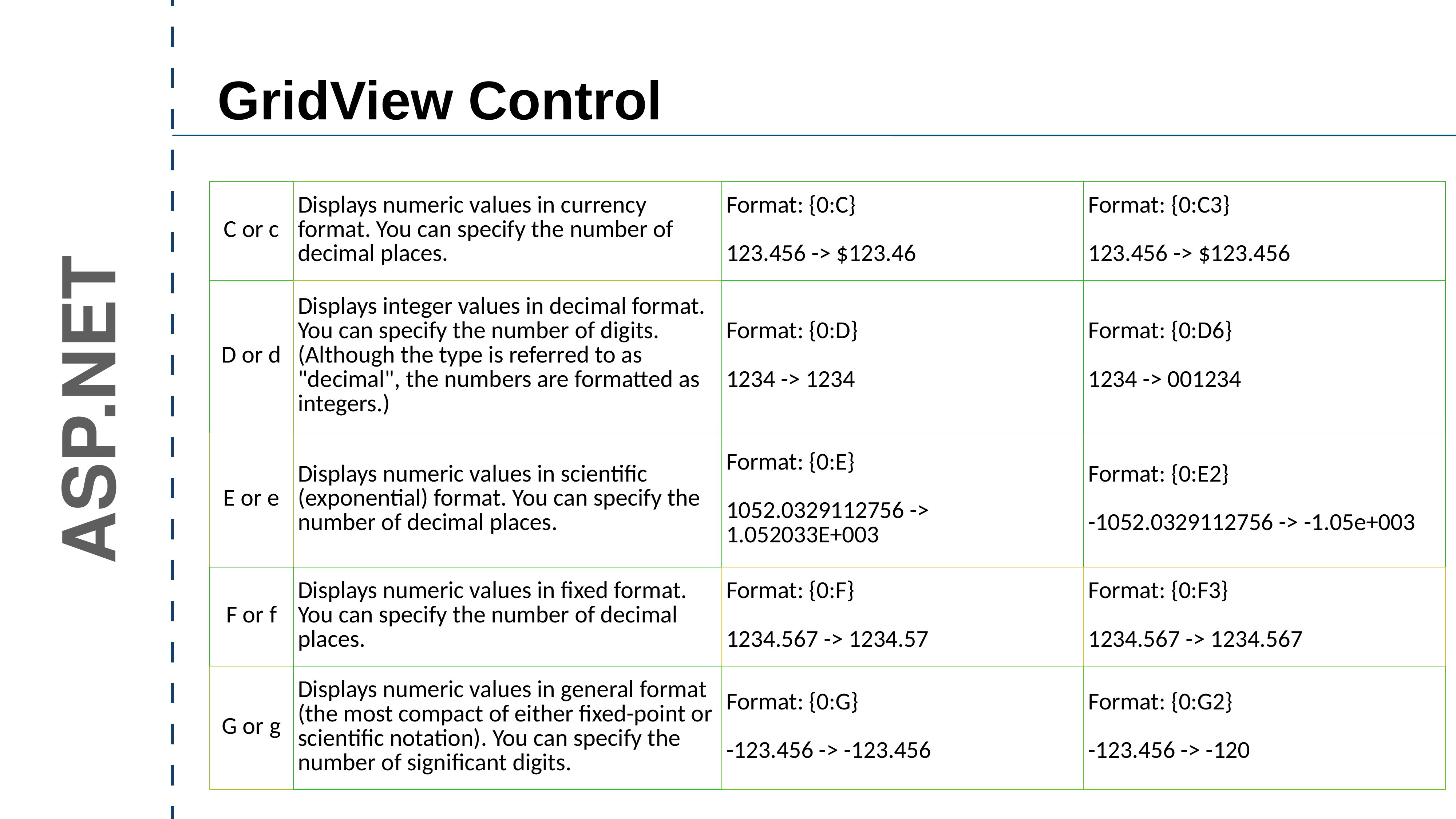

GridView Control

| C or c | Displays numeric values in currency format. You can specify the number of decimal places. | Format: {0:C} 123.456 -> $123.46 | Format: {0:C3} 123.456 -> $123.456 |
| --- | --- | --- | --- |
| D or d | Displays integer values in decimal format. You can specify the number of digits. (Although the type is referred to as "decimal", the numbers are formatted as integers.) | Format: {0:D} 1234 -> 1234 | Format: {0:D6} 1234 -> 001234 |
| E or e | Displays numeric values in scientific (exponential) format. You can specify the number of decimal places. | Format: {0:E} 1052.0329112756 -> 1.052033E+003 | Format: {0:E2} -1052.0329112756 -> -1.05e+003 |
| F or f | Displays numeric values in fixed format. You can specify the number of decimal places. | Format: {0:F} 1234.567 -> 1234.57 | Format: {0:F3} 1234.567 -> 1234.567 |
| G or g | Displays numeric values in general format (the most compact of either fixed-point or scientific notation). You can specify the number of significant digits. | Format: {0:G} -123.456 -> -123.456 | Format: {0:G2} -123.456 -> -120 |
ASP.NET